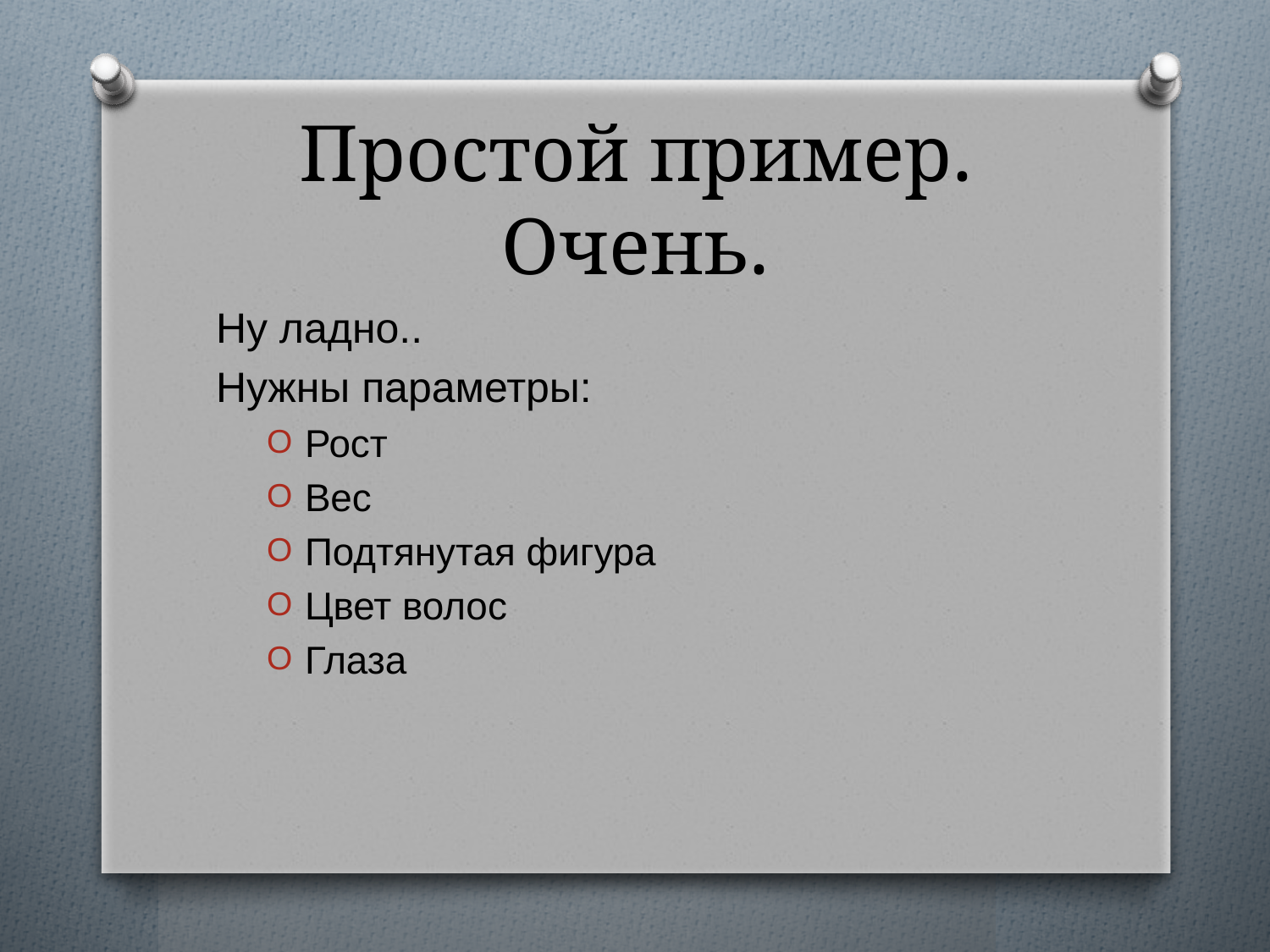

# Простой пример. Очень.
Ну ладно..
Нужны параметры:
Рост
Вес
Подтянутая фигура
Цвет волос
Глаза